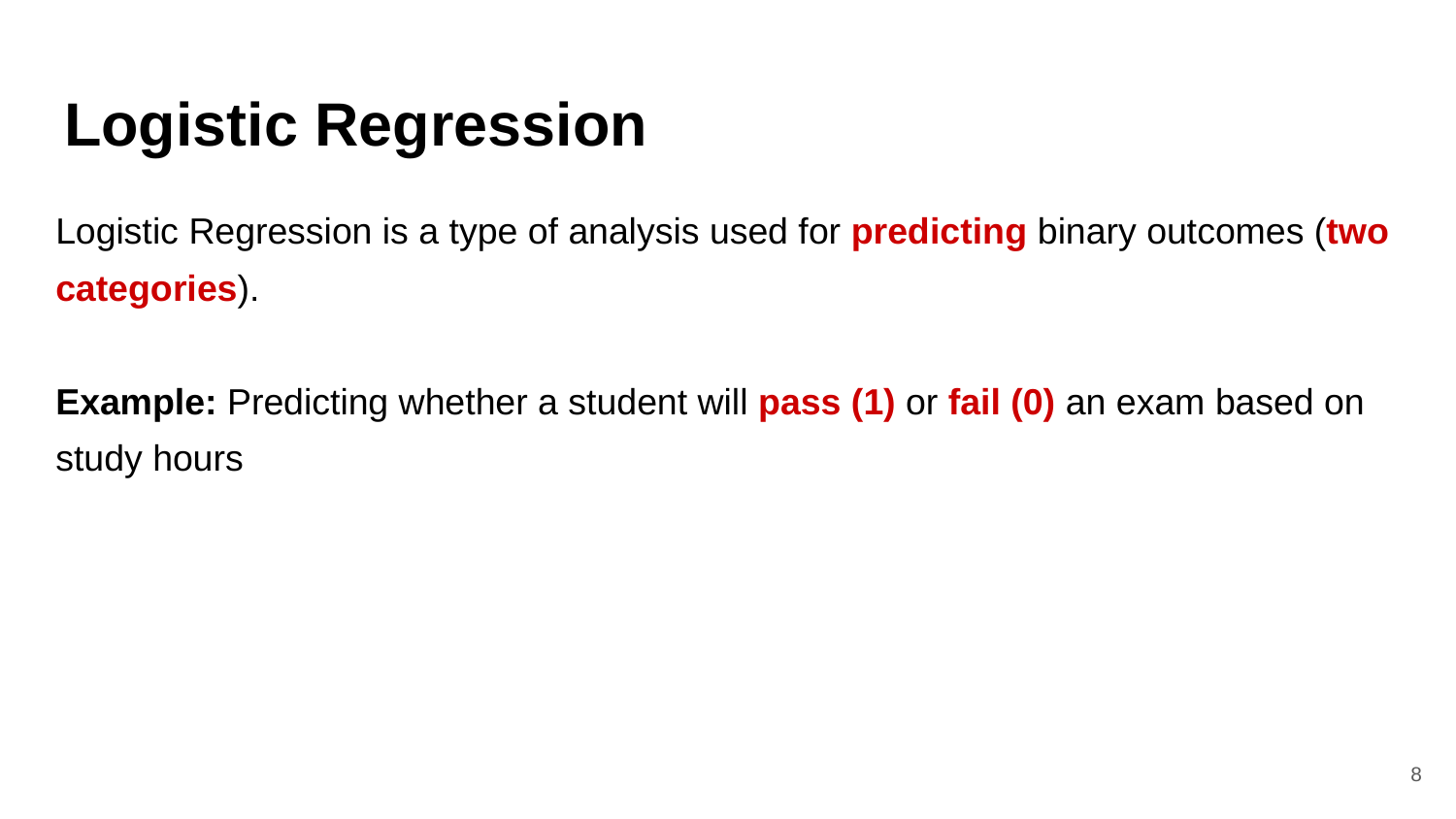

# Logistic Regression
Logistic Regression is a type of analysis used for predicting binary outcomes (two categories).

Example: Predicting whether a student will pass (1) or fail (0) an exam based on study hours

8